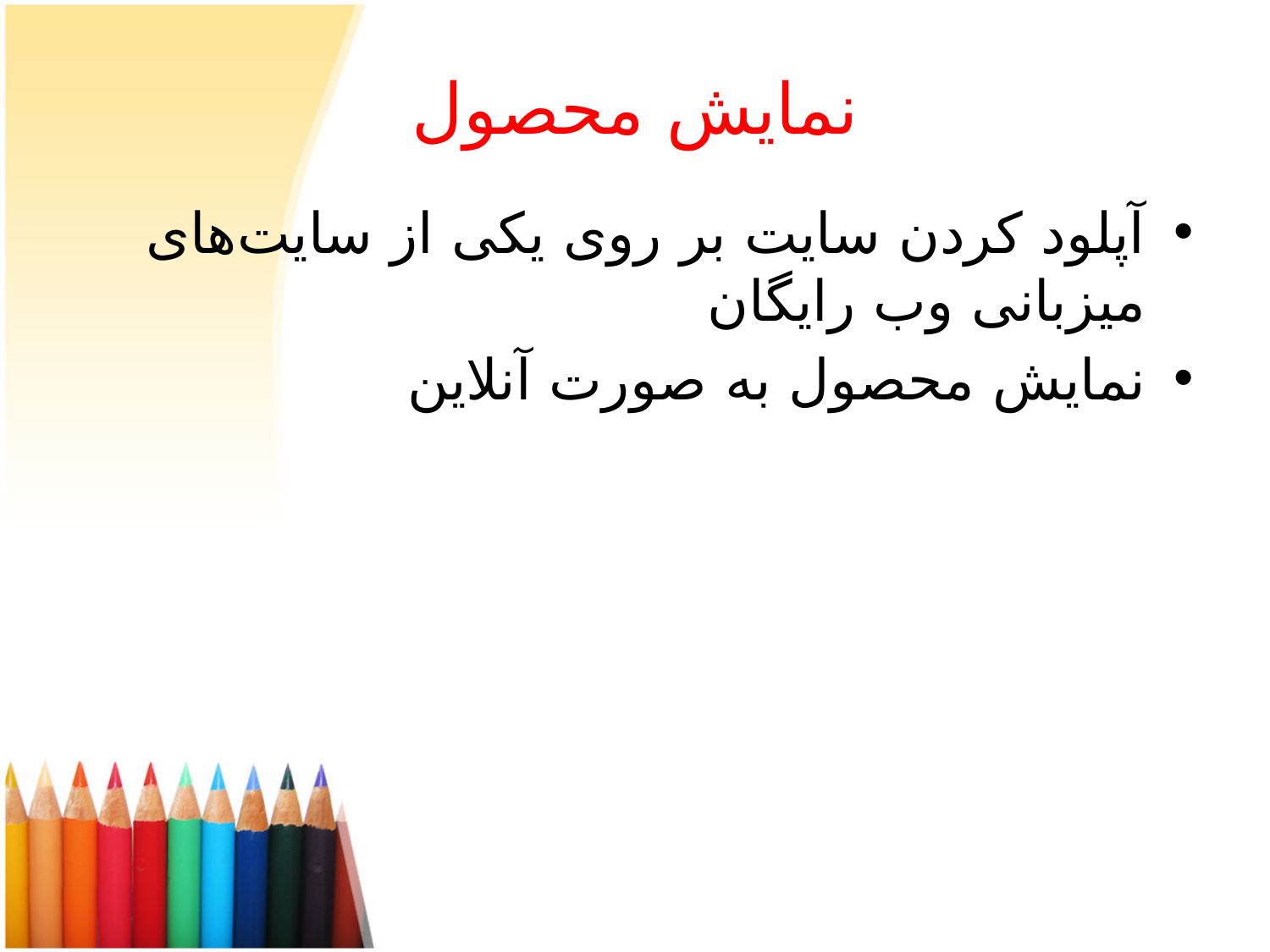

# نمایش محصول
آپلود کردن سایت بر روی یکی از سایت‌های میزبانی وب رایگان
نمایش محصول به صورت آنلاین